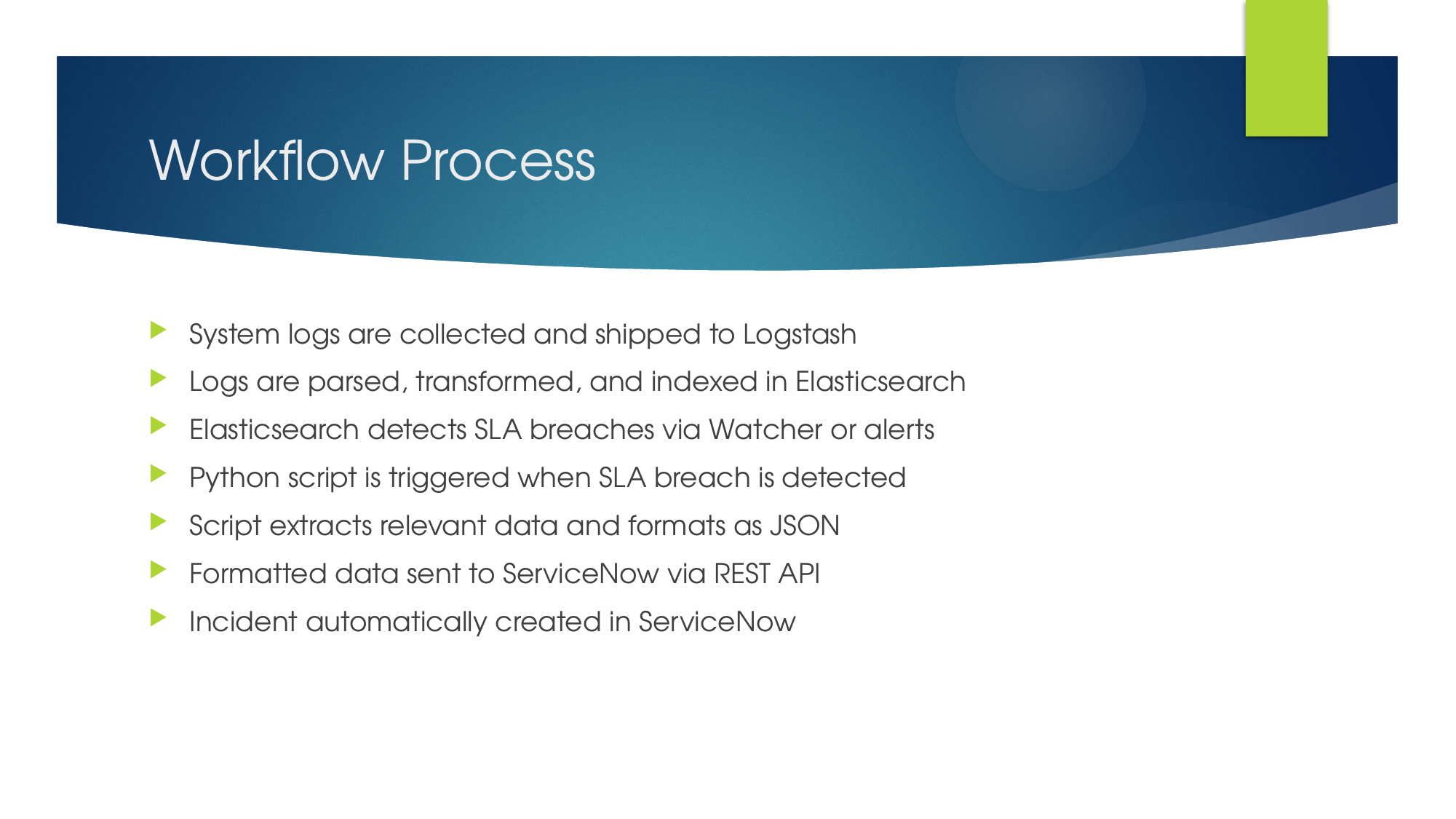

# Workflow Process
System logs are collected and shipped to Logstash
Logs are parsed, transformed, and indexed in Elasticsearch
Elasticsearch detects SLA breaches via Watcher or alerts
Python script is triggered when SLA breach is detected
Script extracts relevant data and formats as JSON
Formatted data sent to ServiceNow via REST API
Incident automatically created in ServiceNow